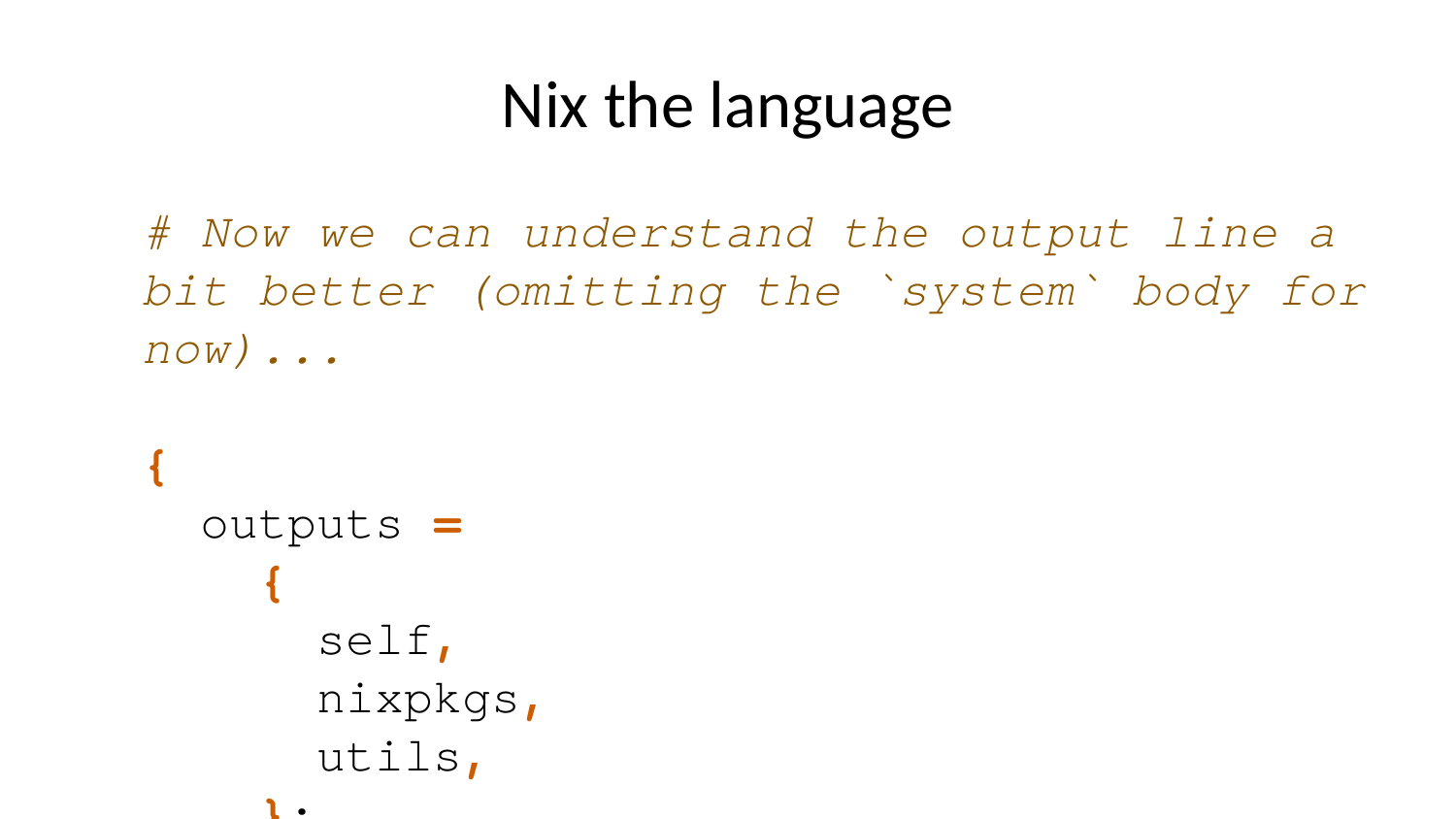

# Nix the language
# Now we can understand the output line a bit better (omitting the `system` body for now)... { outputs = { self, nixpkgs, utils, }: utils.lib.eachDefaultSystem (system: { }); }